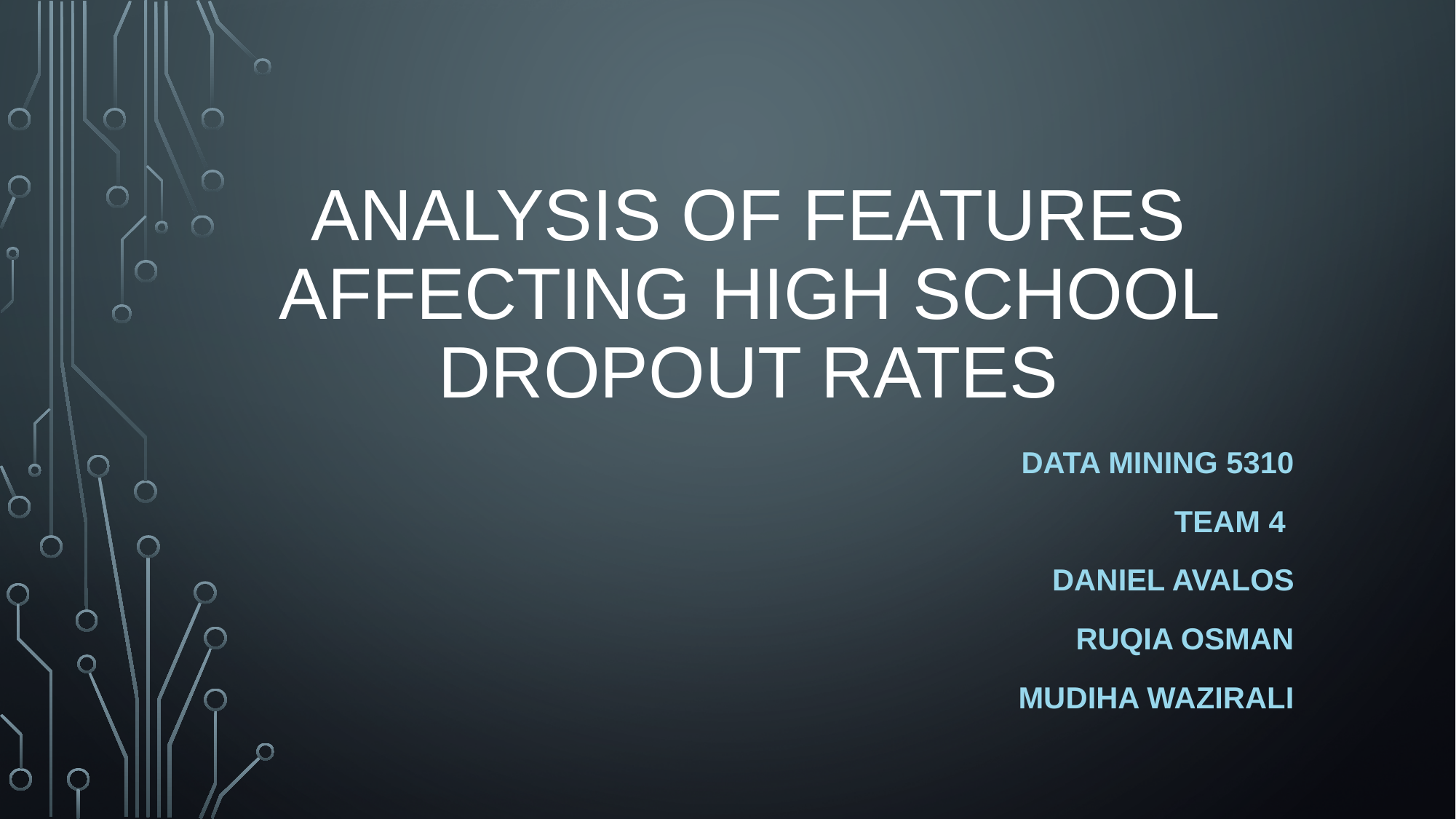

# Analysis of Features affecting High School dropout Rates
		                                         Data mining 5310
Team 4
Daniel Avalos
                             Ruqia Osman
                                   Mudiha Wazirali